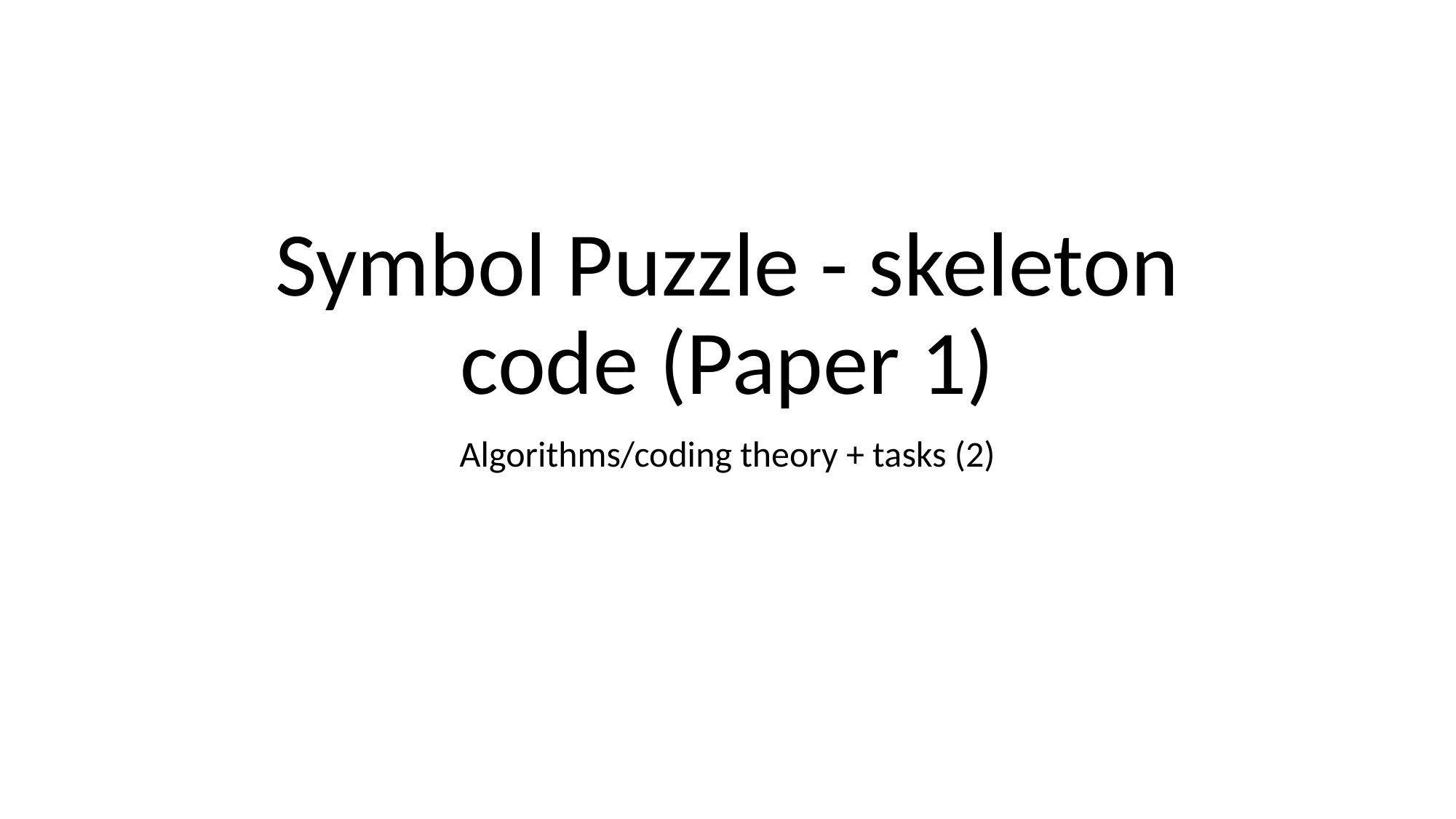

# Symbol Puzzle - skeleton code (Paper 1)
Algorithms/coding theory + tasks (2)